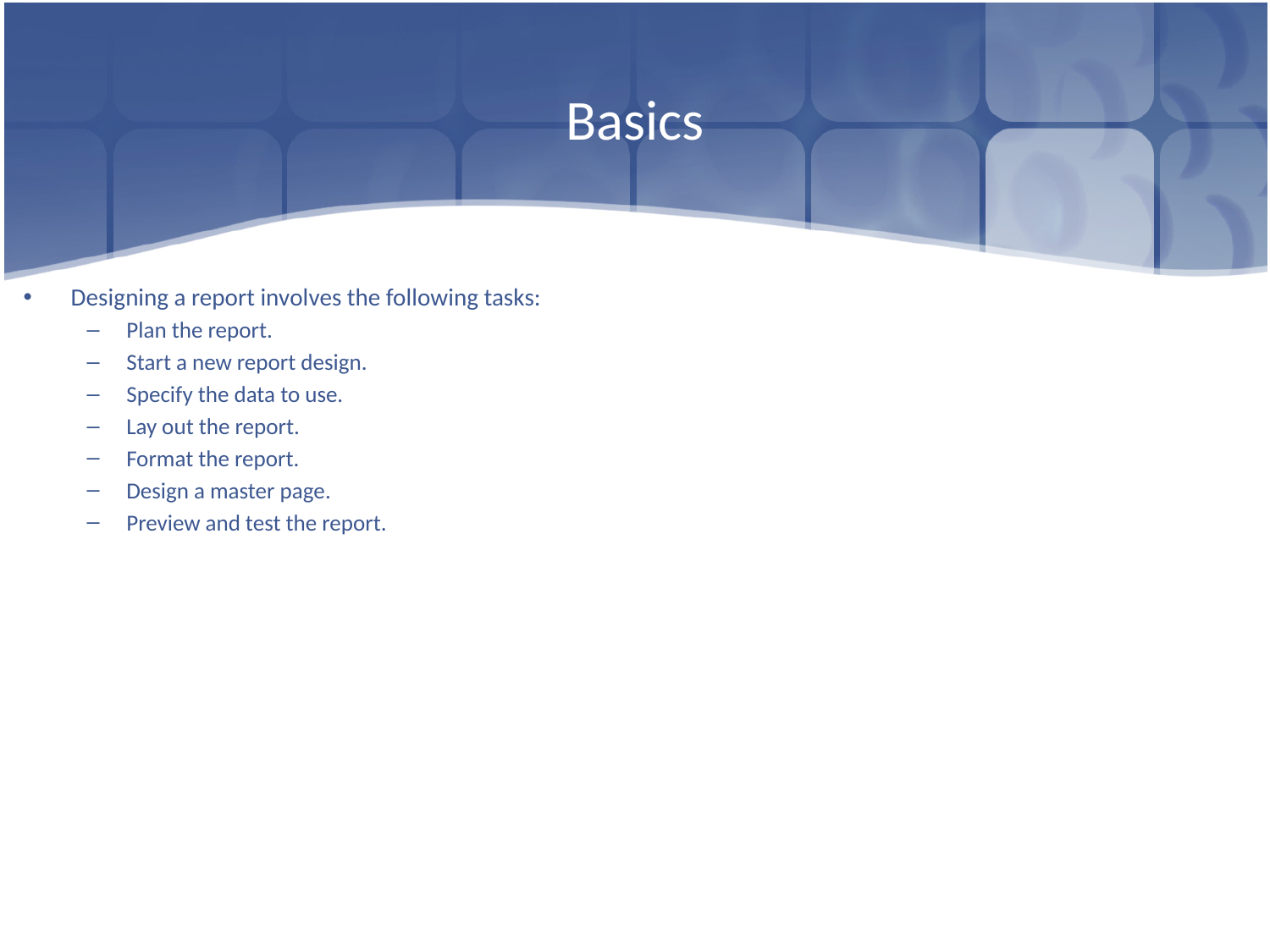

# Basics
Designing a report involves the following tasks:
Plan the report.
Start a new report design.
Specify the data to use.
Lay out the report.
Format the report.
Design a master page.
Preview and test the report.